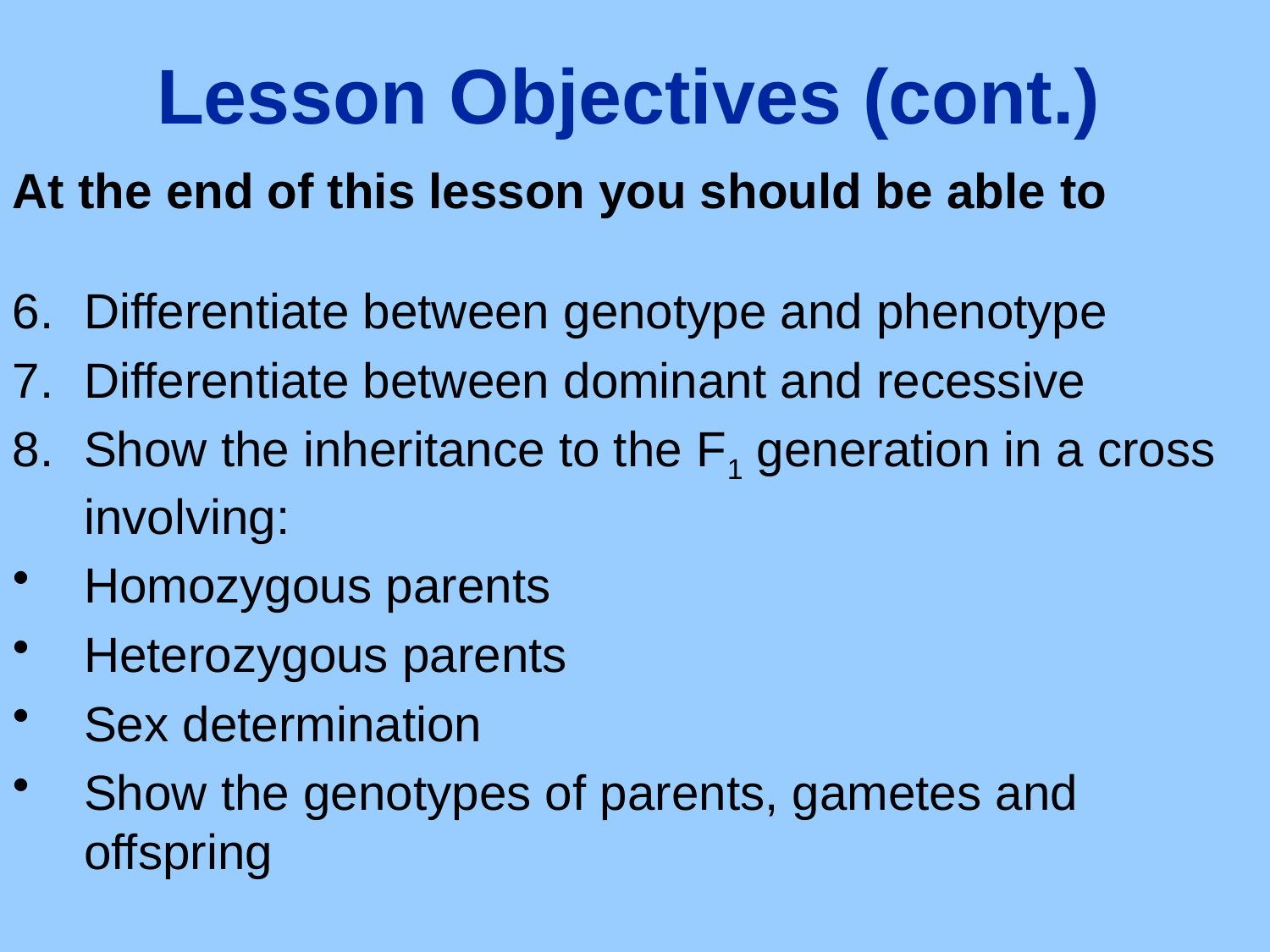

# Lesson Objectives (cont.)
At the end of this lesson you should be able to

Differentiate between genotype and phenotype
Differentiate between dominant and recessive
Show the inheritance to the F1 generation in a cross involving:
Homozygous parents
Heterozygous parents
Sex determination
Show the genotypes of parents, gametes and offspring